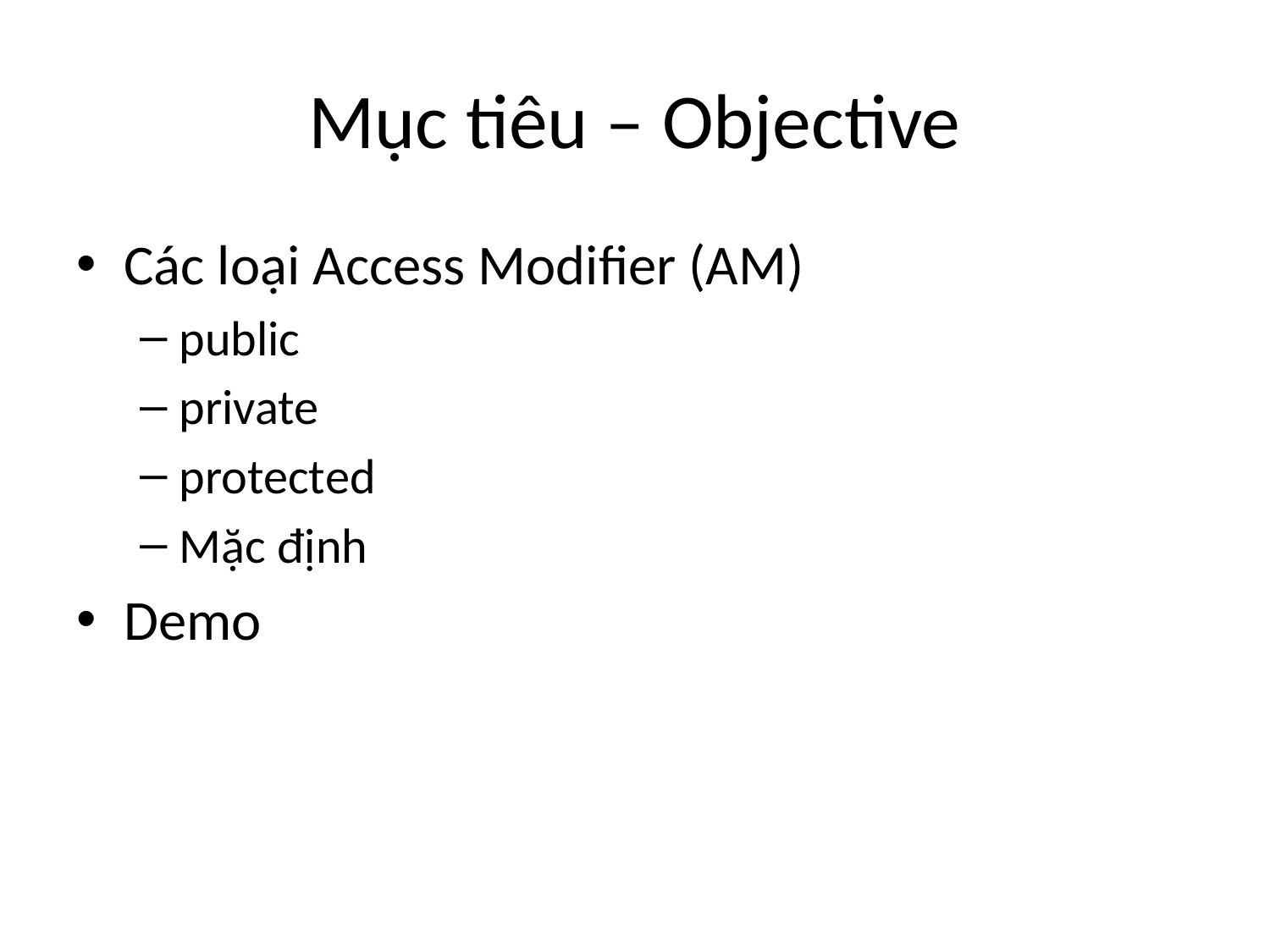

# Mục tiêu – Objective
Các loại Access Modifier (AM)
public
private
protected
Mặc định
Demo